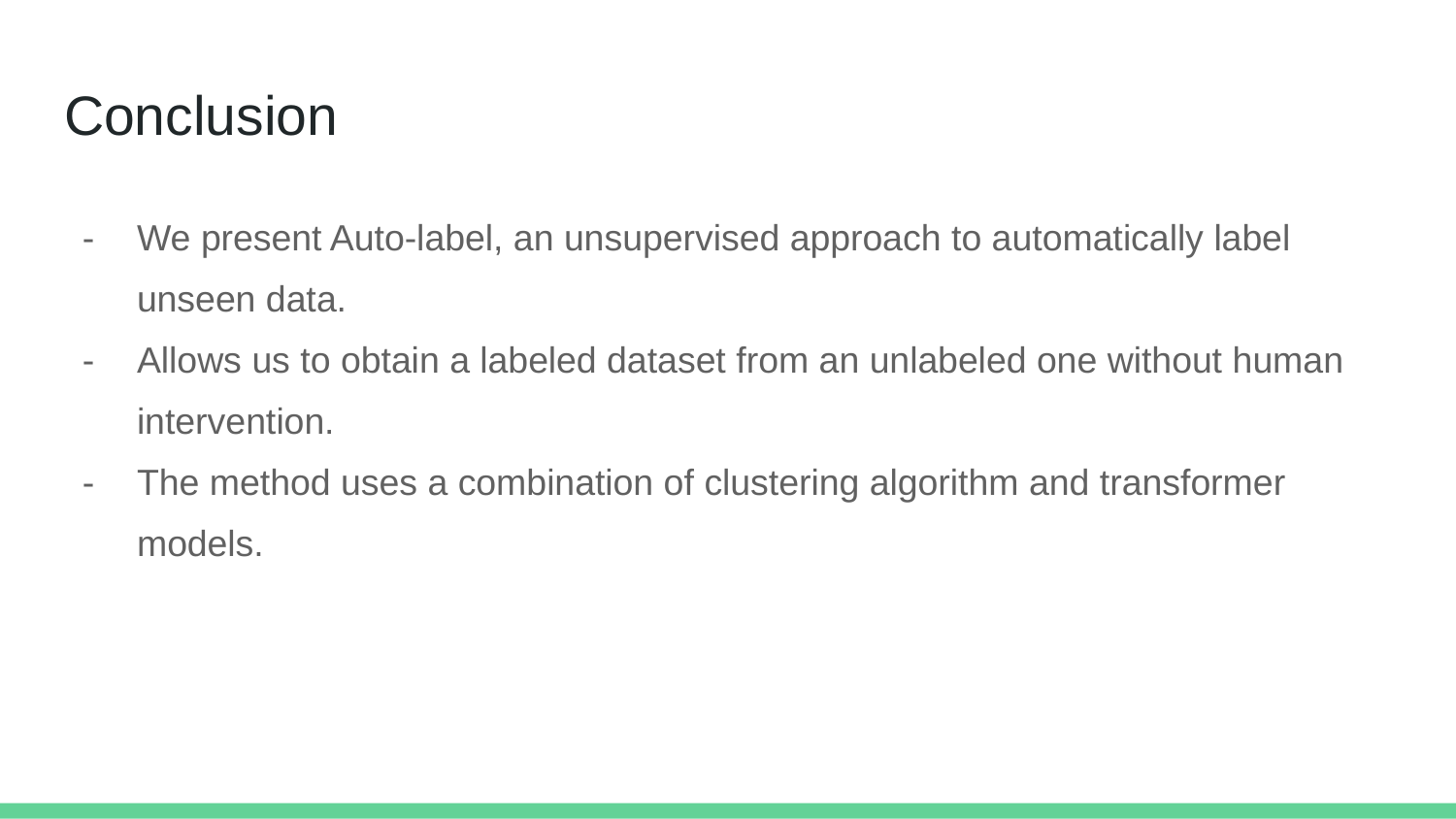

# Conclusion
We present Auto-label, an unsupervised approach to automatically label unseen data.
Allows us to obtain a labeled dataset from an unlabeled one without human intervention.
The method uses a combination of clustering algorithm and transformer models.